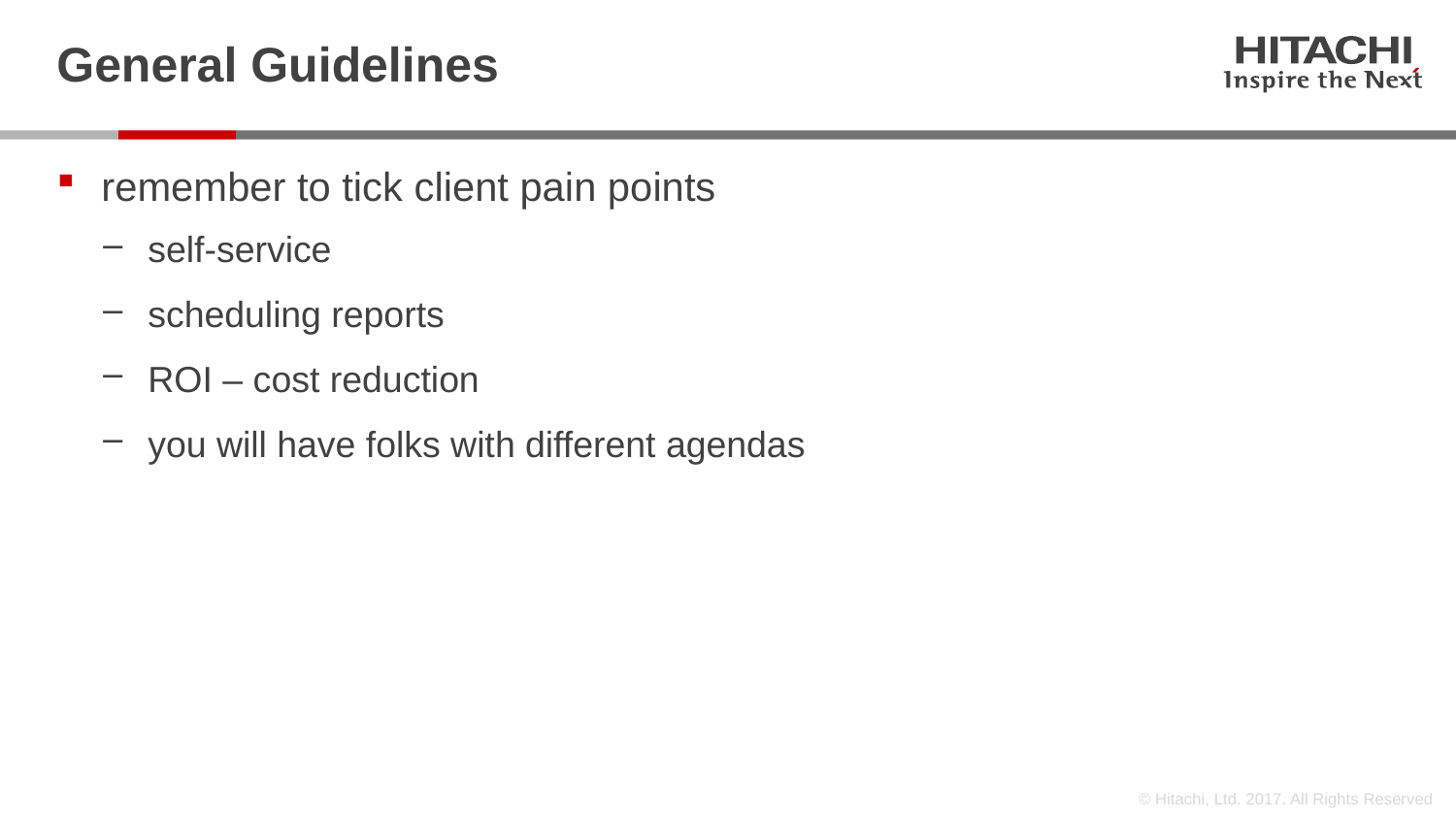

# General Guidelines
remember to tick client pain points
self-service
scheduling reports
ROI – cost reduction
you will have folks with different agendas